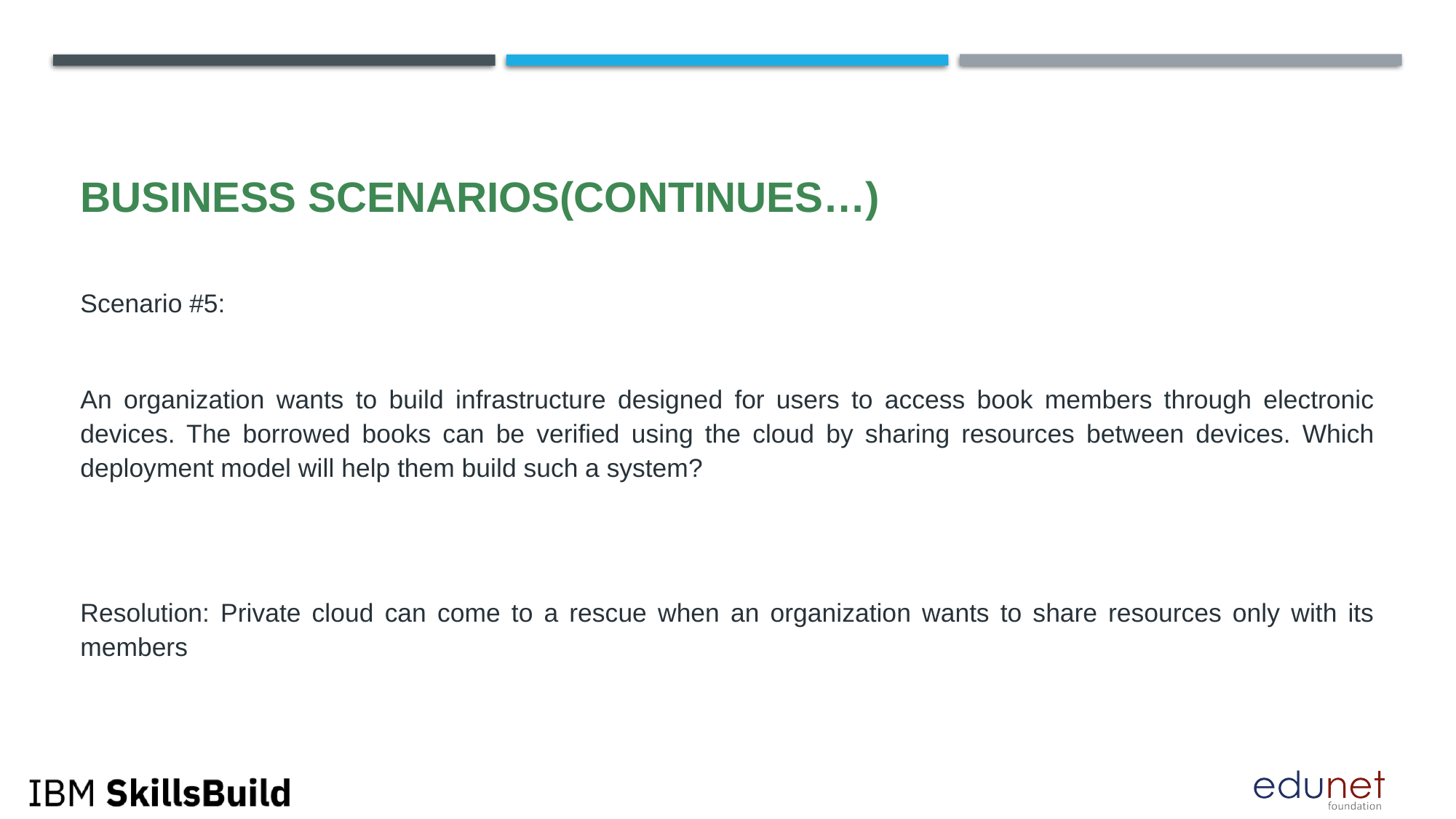

# Business Scenarios(Continues…)
Scenario #5:

An organization wants to build infrastructure designed for users to access book members through electronic devices. The borrowed books can be verified using the cloud by sharing resources between devices. Which deployment model will help them build such a system?

Resolution: Private cloud can come to a rescue when an organization wants to share resources only with its members